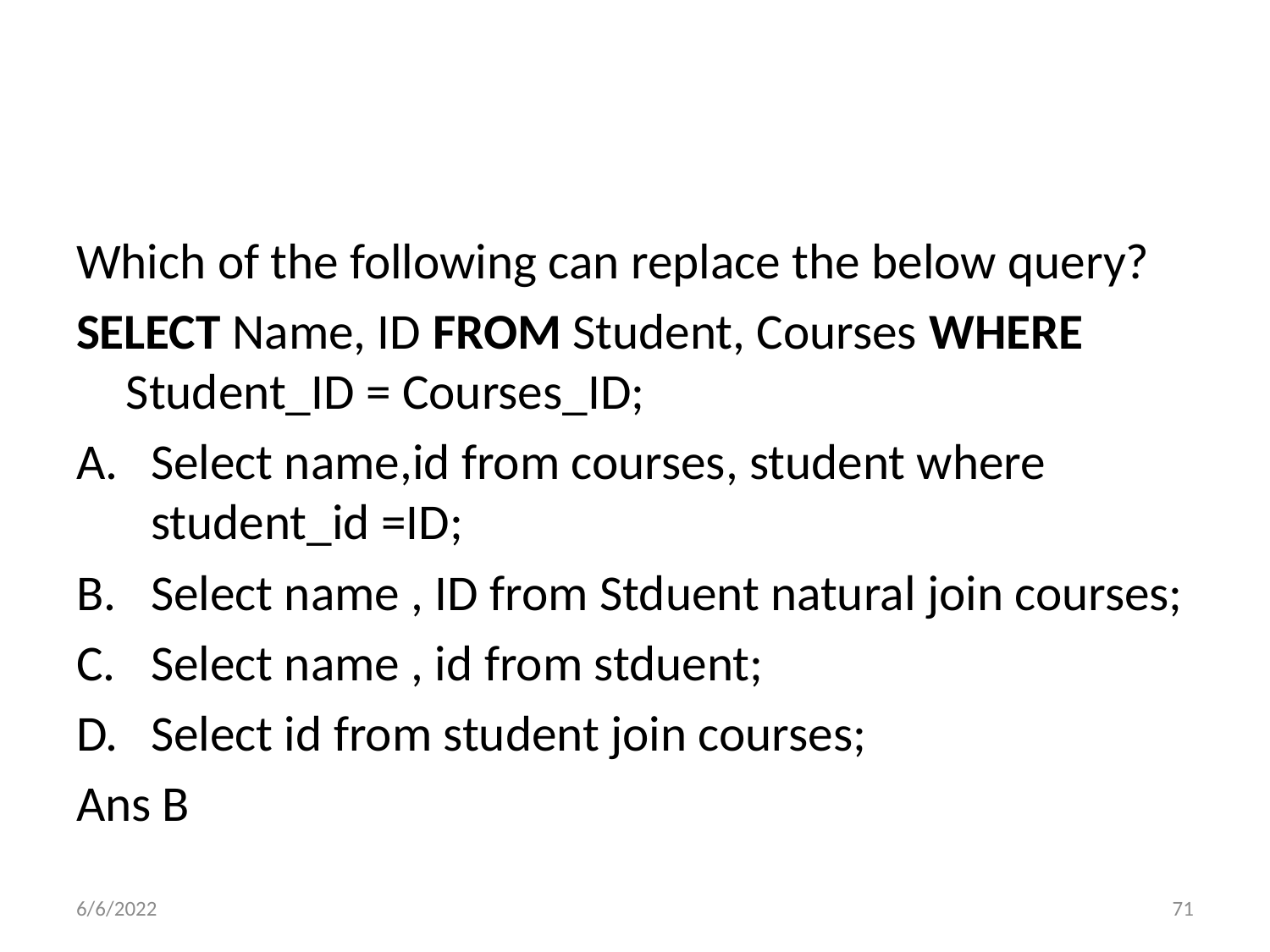

#
Which of the following can replace the below query?
SELECT Name, ID FROM Student, Courses WHERE Student_ID = Courses_ID;
Select name,id from courses, student where student_id =ID;
Select name , ID from Stduent natural join courses;
Select name , id from stduent;
Select id from student join courses;
Ans B

6/6/2022

71